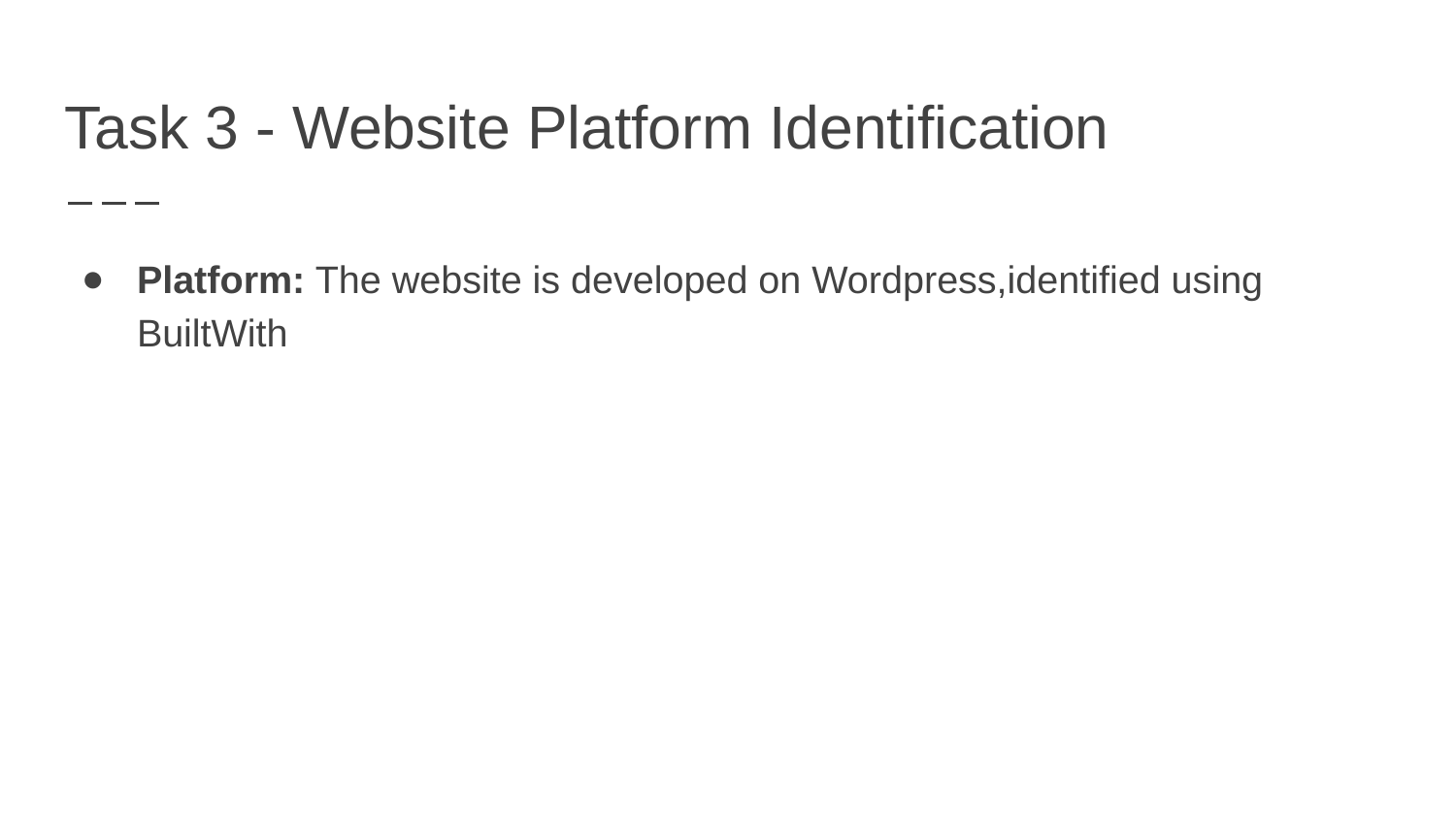

# Task 3 - Website Platform Identification
Platform: The website is developed on Wordpress,identified using BuiltWith